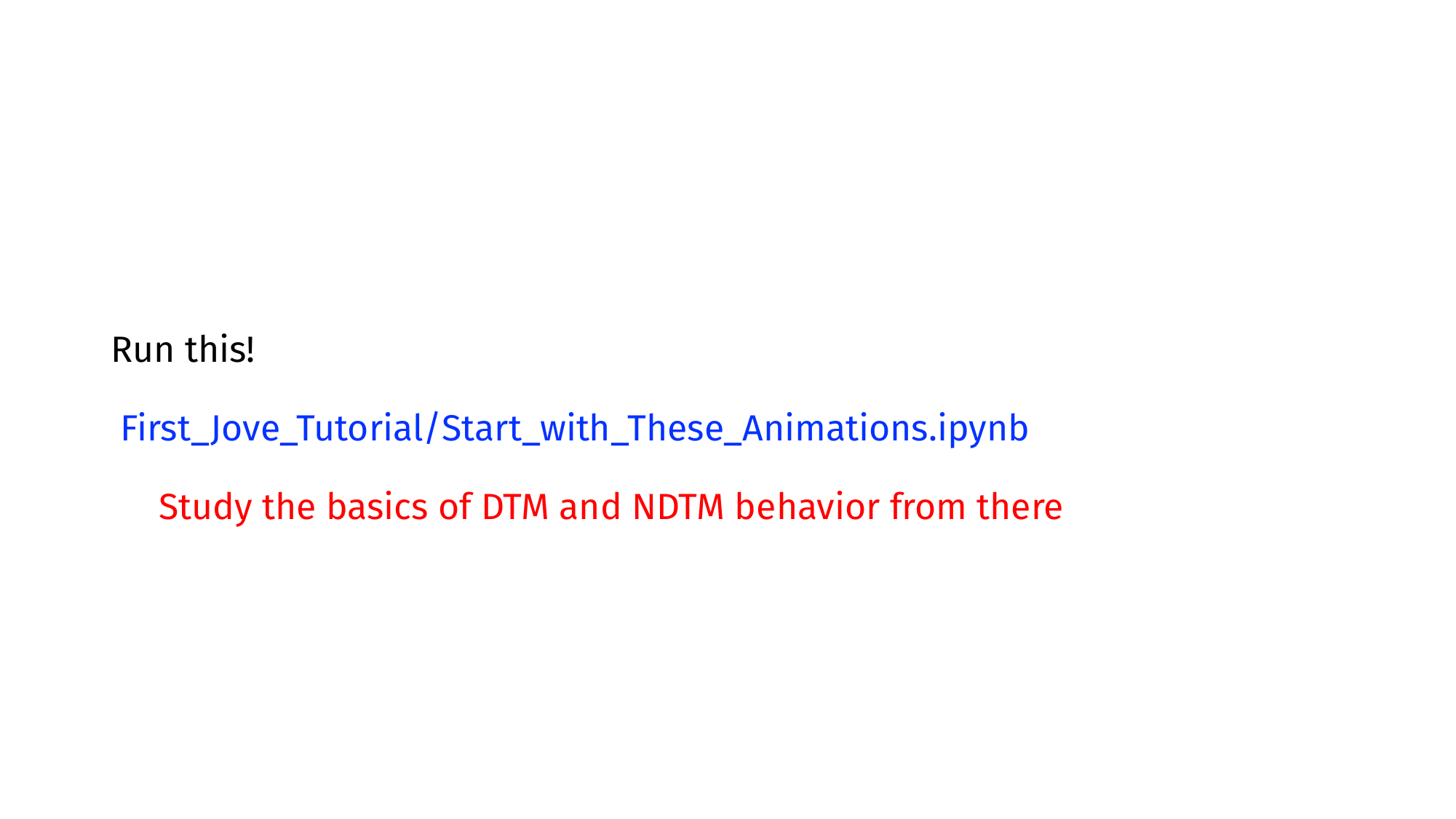

# Run this! First_Jove_Tutorial/Start_with_These_Animations.ipynb Study the basics of DTM and NDTM behavior from there